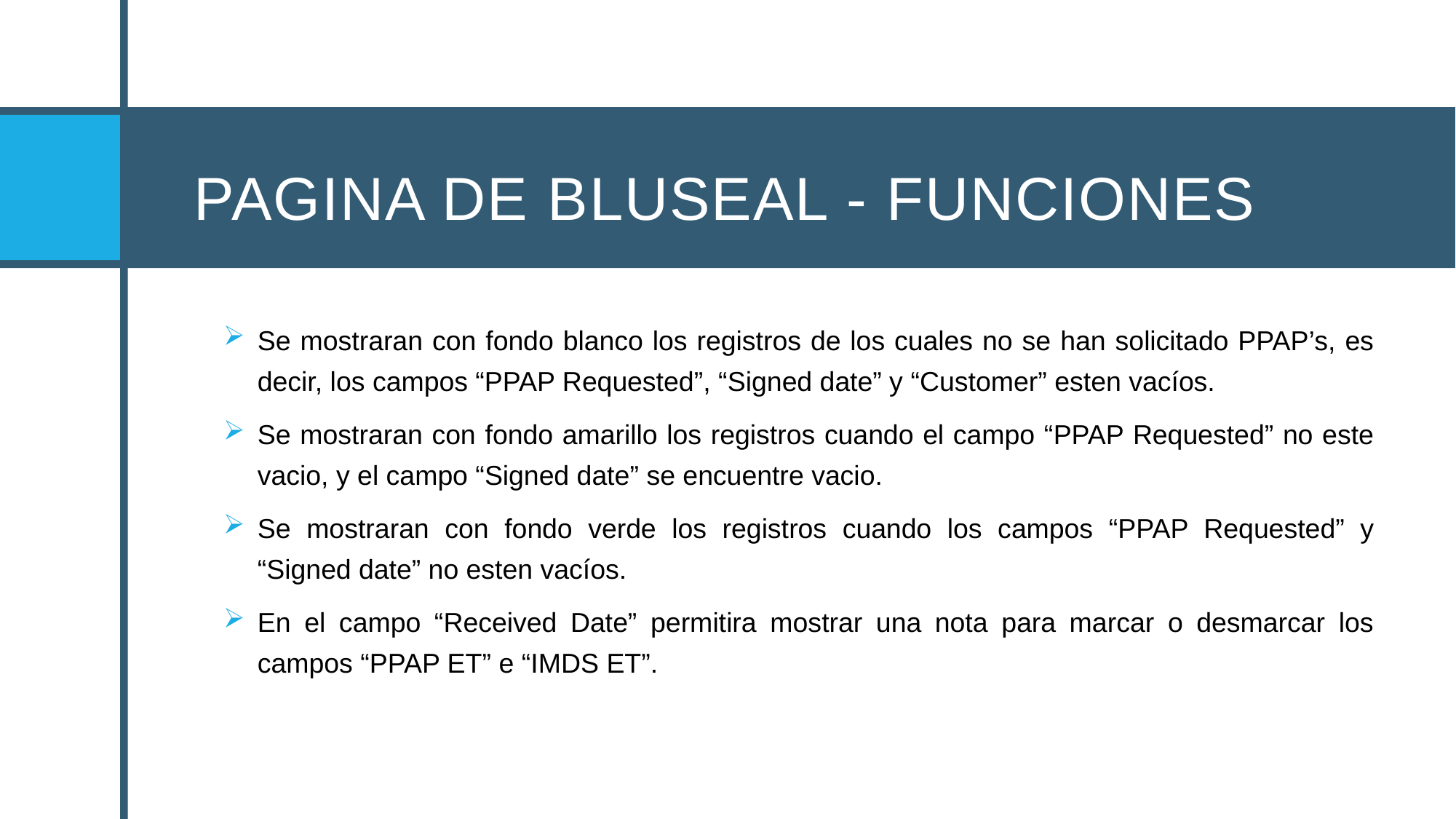

# Pagina de BluSeal - Funciones
Se mostraran con fondo blanco los registros de los cuales no se han solicitado PPAP’s, es decir, los campos “PPAP Requested”, “Signed date” y “Customer” esten vacíos.
Se mostraran con fondo amarillo los registros cuando el campo “PPAP Requested” no este vacio, y el campo “Signed date” se encuentre vacio.
Se mostraran con fondo verde los registros cuando los campos “PPAP Requested” y “Signed date” no esten vacíos.
En el campo “Received Date” permitira mostrar una nota para marcar o desmarcar los campos “PPAP ET” e “IMDS ET”.